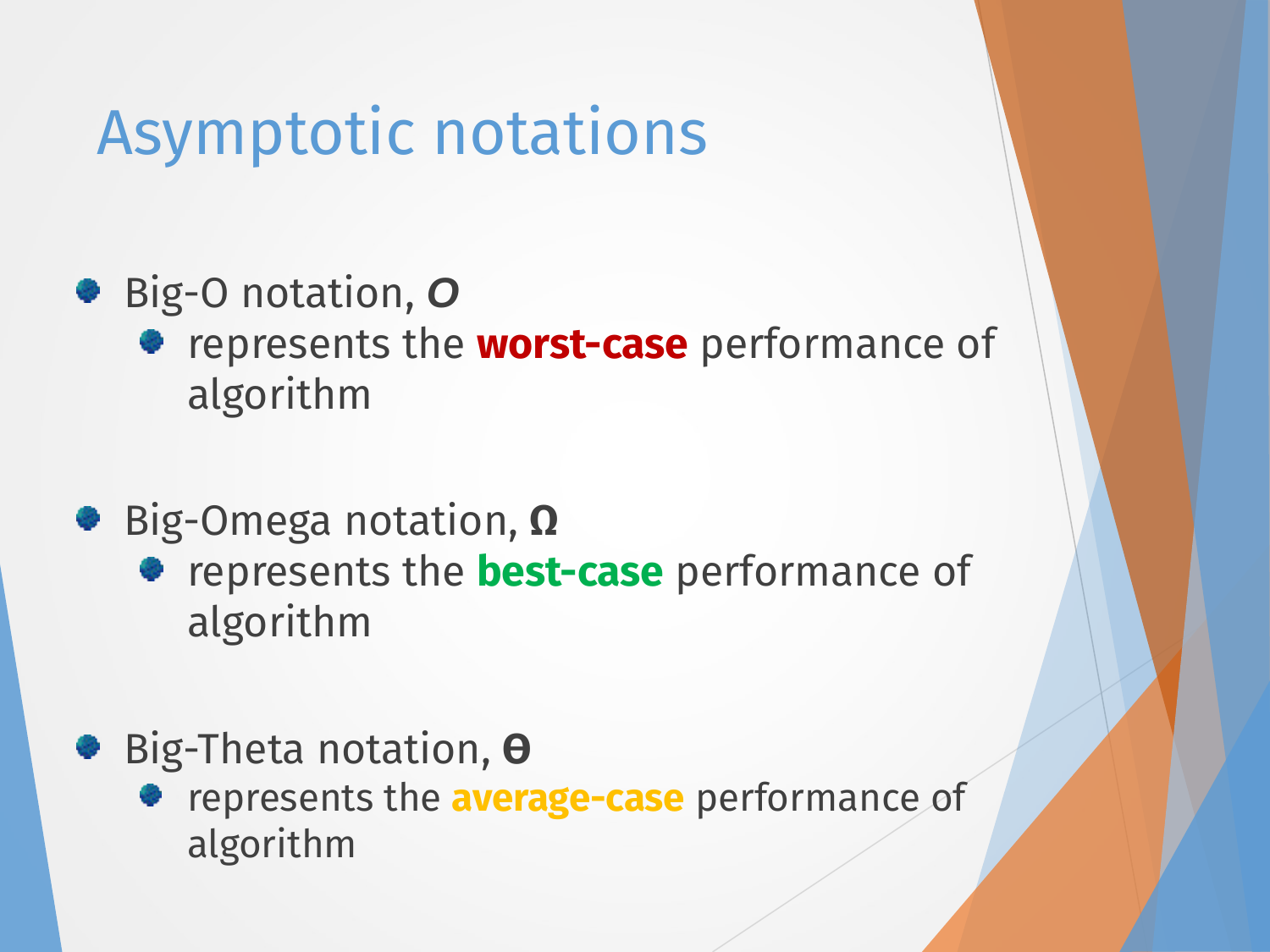

# Asymptotic notations
Big-O notation, O
represents the worst-case performance of algorithm

Big-Omega notation, Ω
represents the best-case performance of algorithm

Big-Theta notation, Ө
represents the average-case performance of algorithm